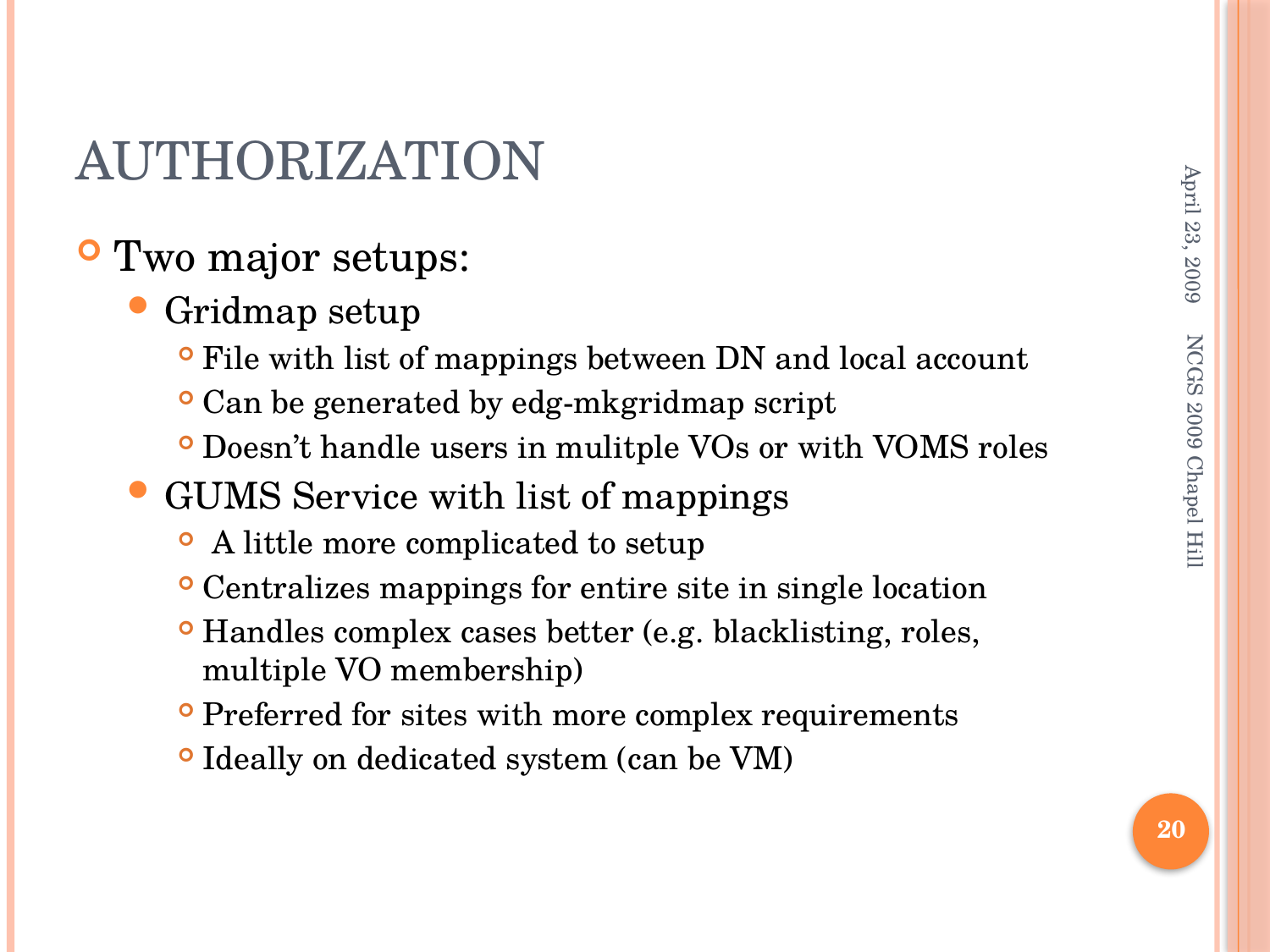

# Authorization
April 23, 2009
Two major setups:
Gridmap setup
File with list of mappings between DN and local account
Can be generated by edg-mkgridmap script
Doesn’t handle users in mulitple VOs or with VOMS roles
GUMS Service with list of mappings
 A little more complicated to setup
Centralizes mappings for entire site in single location
Handles complex cases better (e.g. blacklisting, roles, multiple VO membership)
Preferred for sites with more complex requirements
Ideally on dedicated system (can be VM)
NCGS 2009 Chapel Hill
20